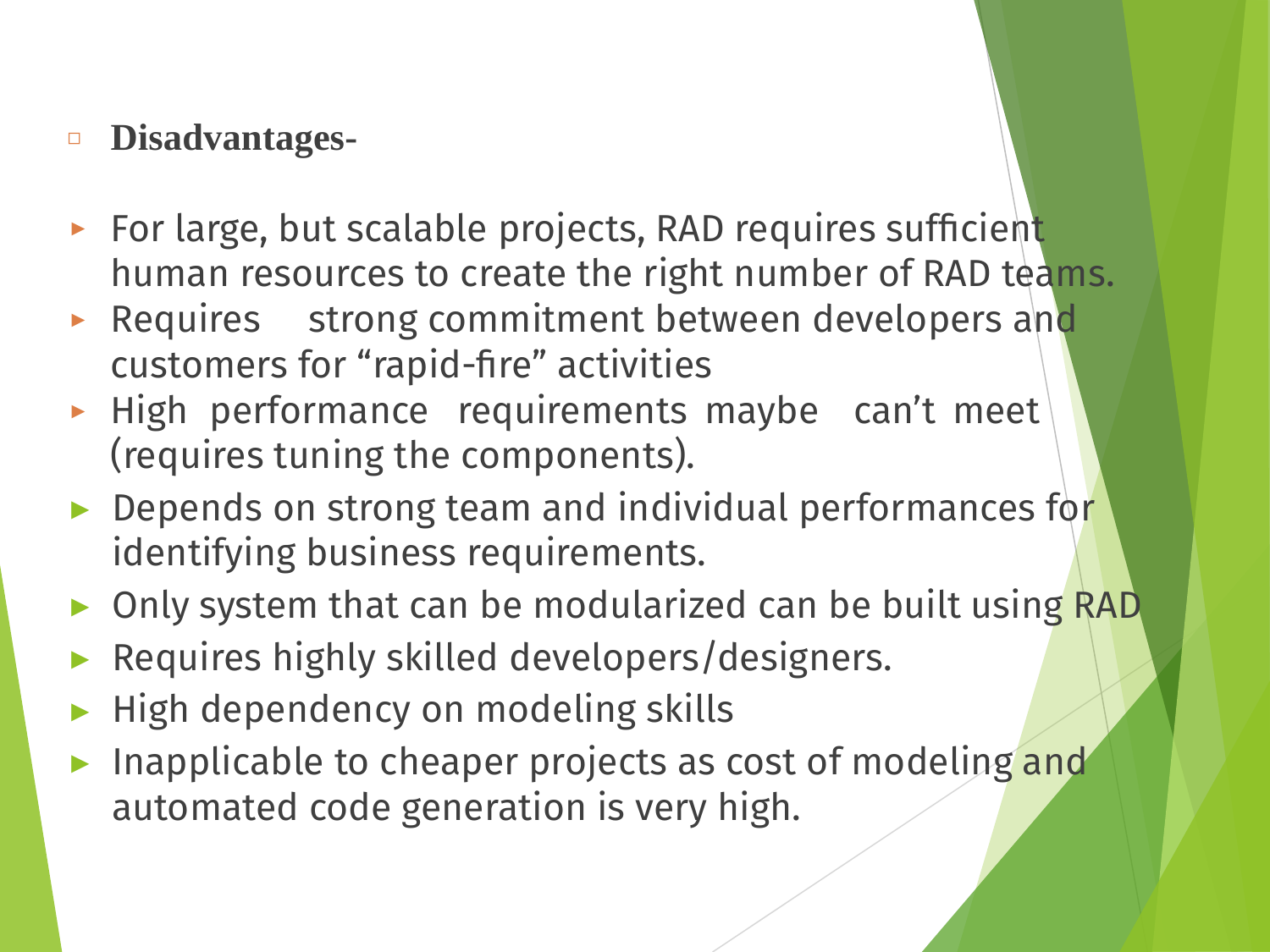

Disadvantages-

For large, but scalable projects, RAD requires sufficient human resources to create the right number of RAD teams.
Requires	strong commitment between developers and customers for “rapid-fire” activities
High	performance	requirements	maybe	can’t	meet (requires tuning the components).
Depends on strong team and individual performances for identifying business requirements.
Only system that can be modularized can be built using RAD
Requires highly skilled developers/designers.
High dependency on modeling skills
Inapplicable to cheaper projects as cost of modeling and automated code generation is very high.